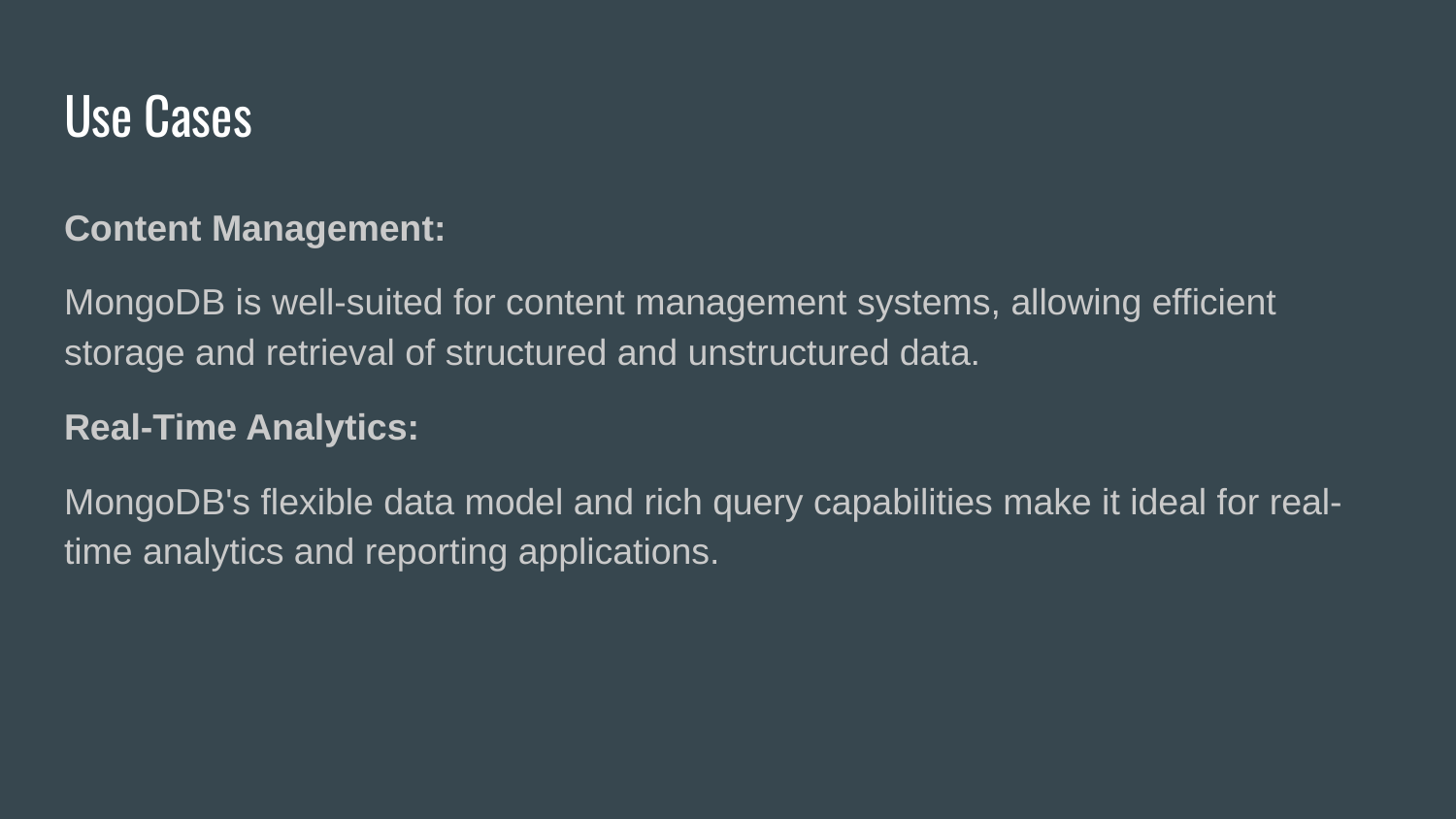

# Use Cases
Content Management:
MongoDB is well-suited for content management systems, allowing efficient storage and retrieval of structured and unstructured data.
Real-Time Analytics:
MongoDB's flexible data model and rich query capabilities make it ideal for real-time analytics and reporting applications.